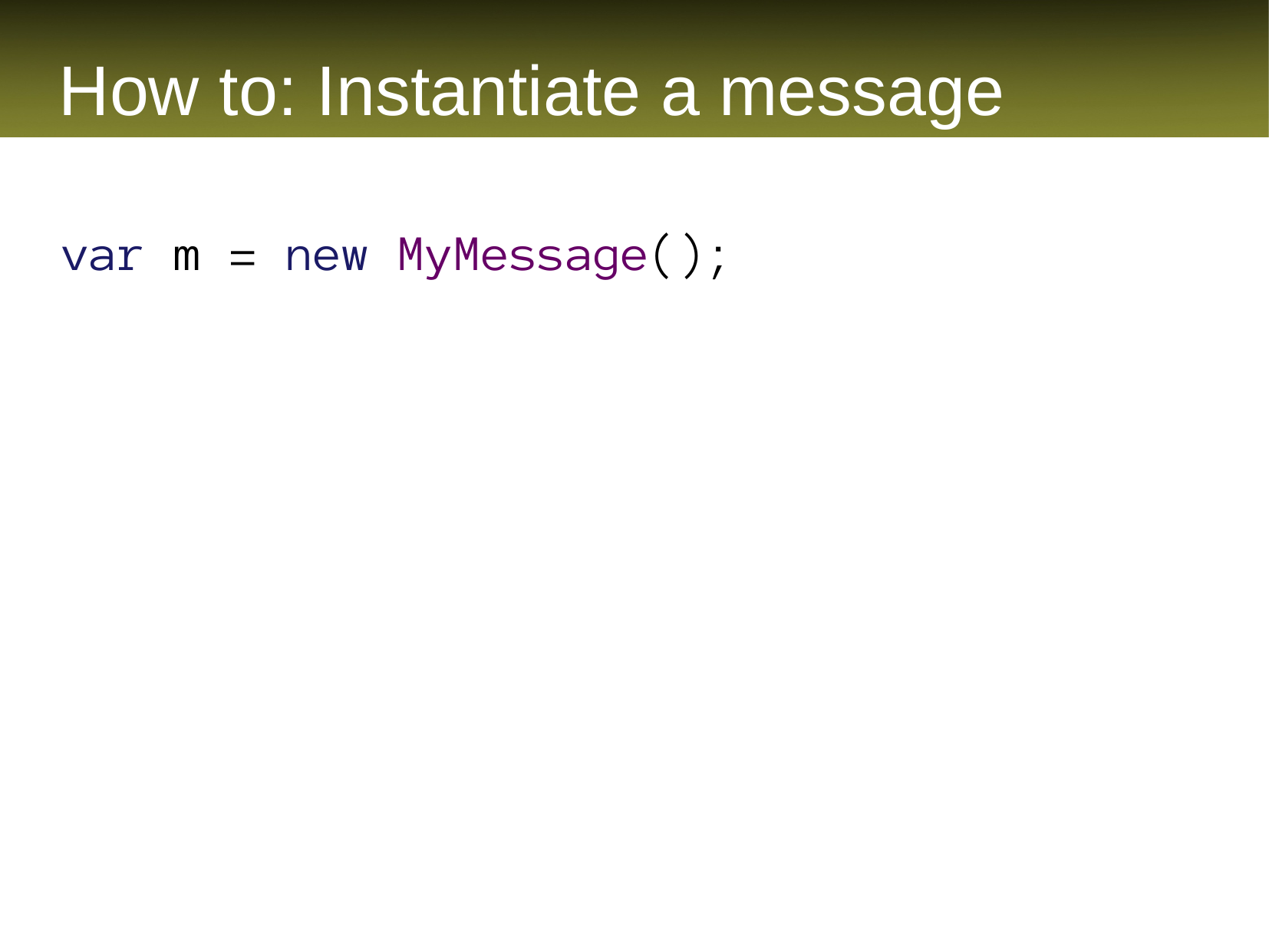

# How to: Instantiate a message
var m = new MyMessage();